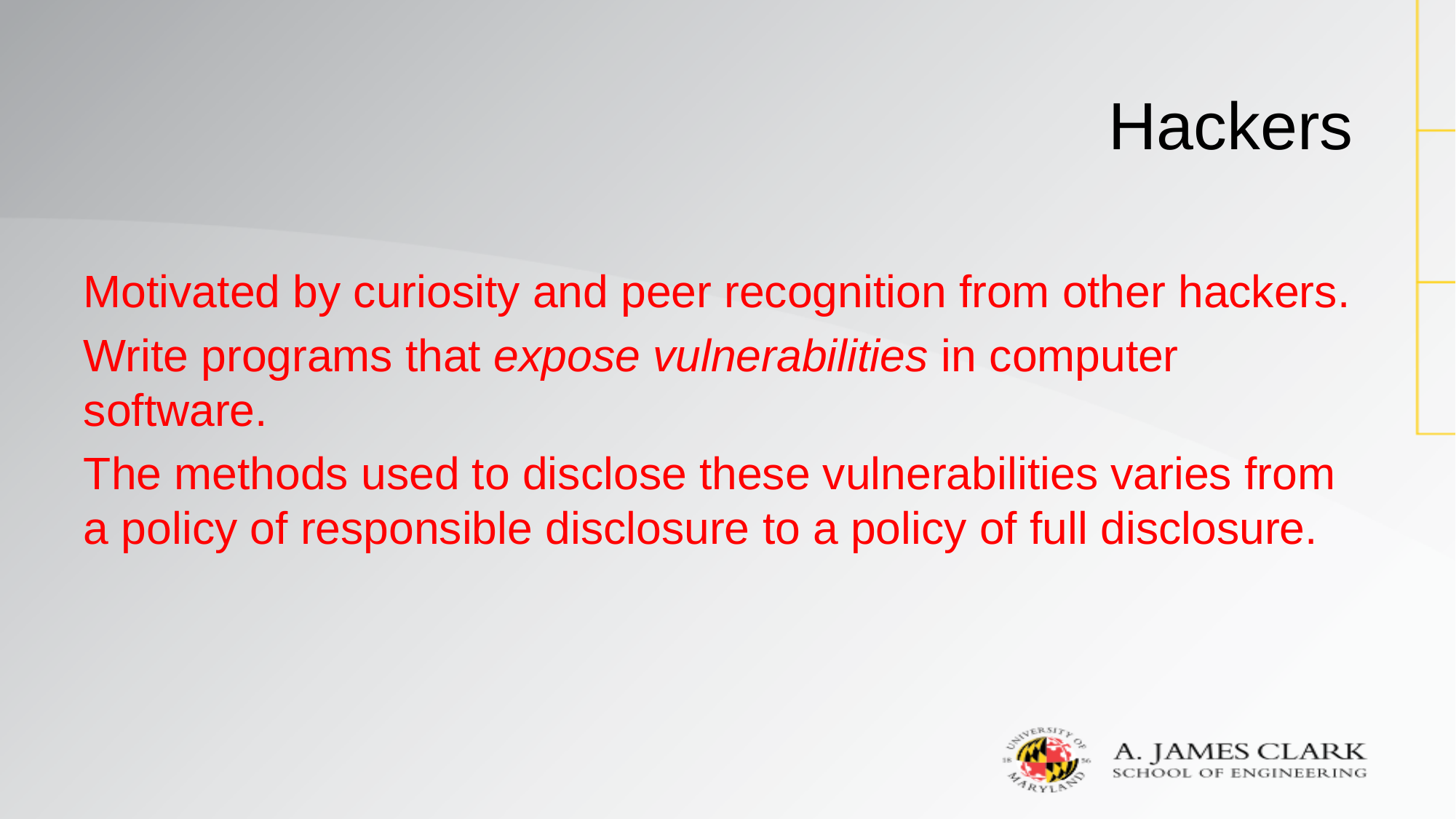

# Hackers
Motivated by curiosity and peer recognition from other hackers.
Write programs that expose vulnerabilities in computer software.
The methods used to disclose these vulnerabilities varies from a policy of responsible disclosure to a policy of full disclosure.